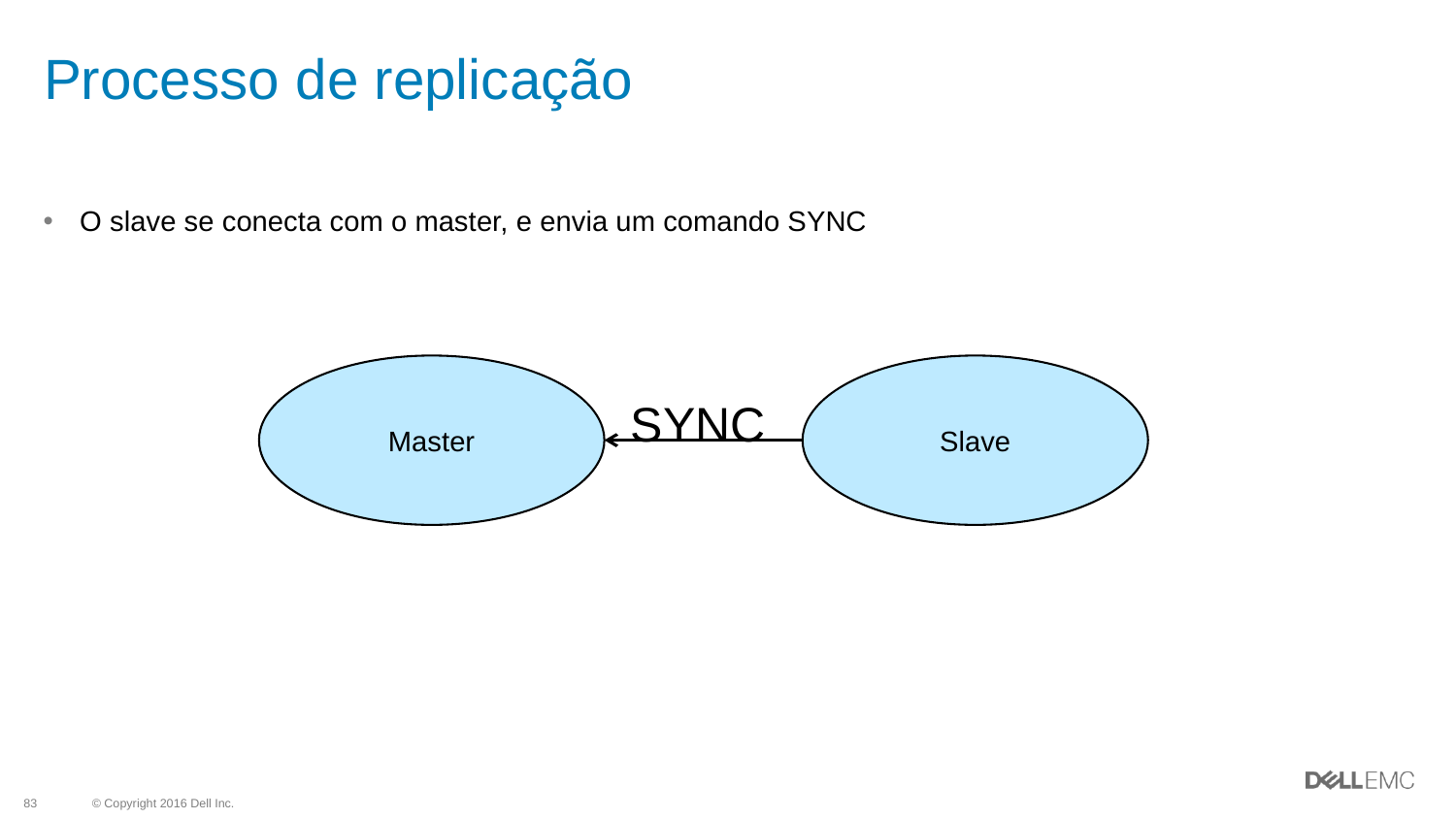

# Processo de replicação
O slave se conecta com o master, e envia um comando SYNC

Master
Slave
SYNC